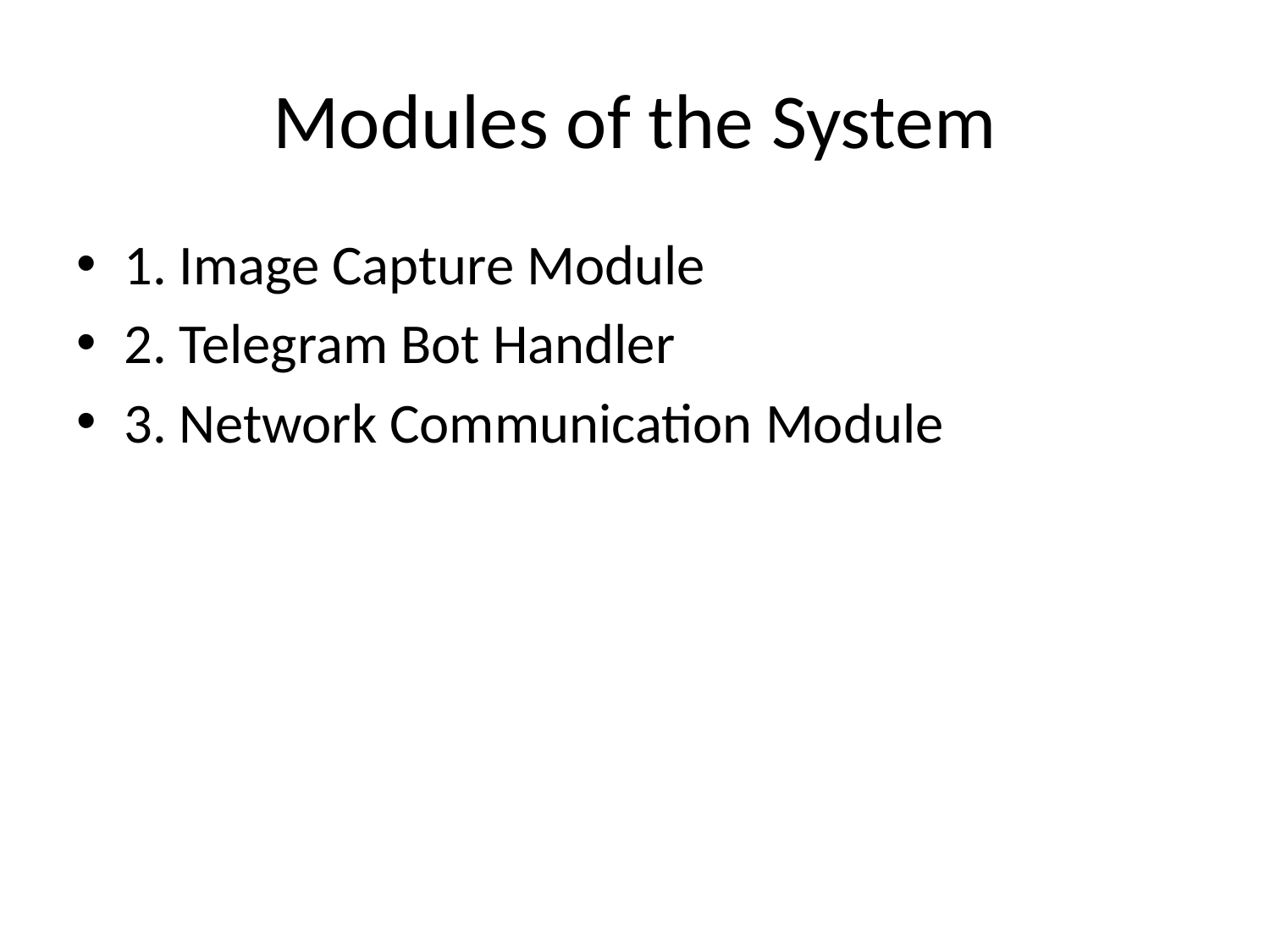

# Modules of the System
1. Image Capture Module
2. Telegram Bot Handler
3. Network Communication Module